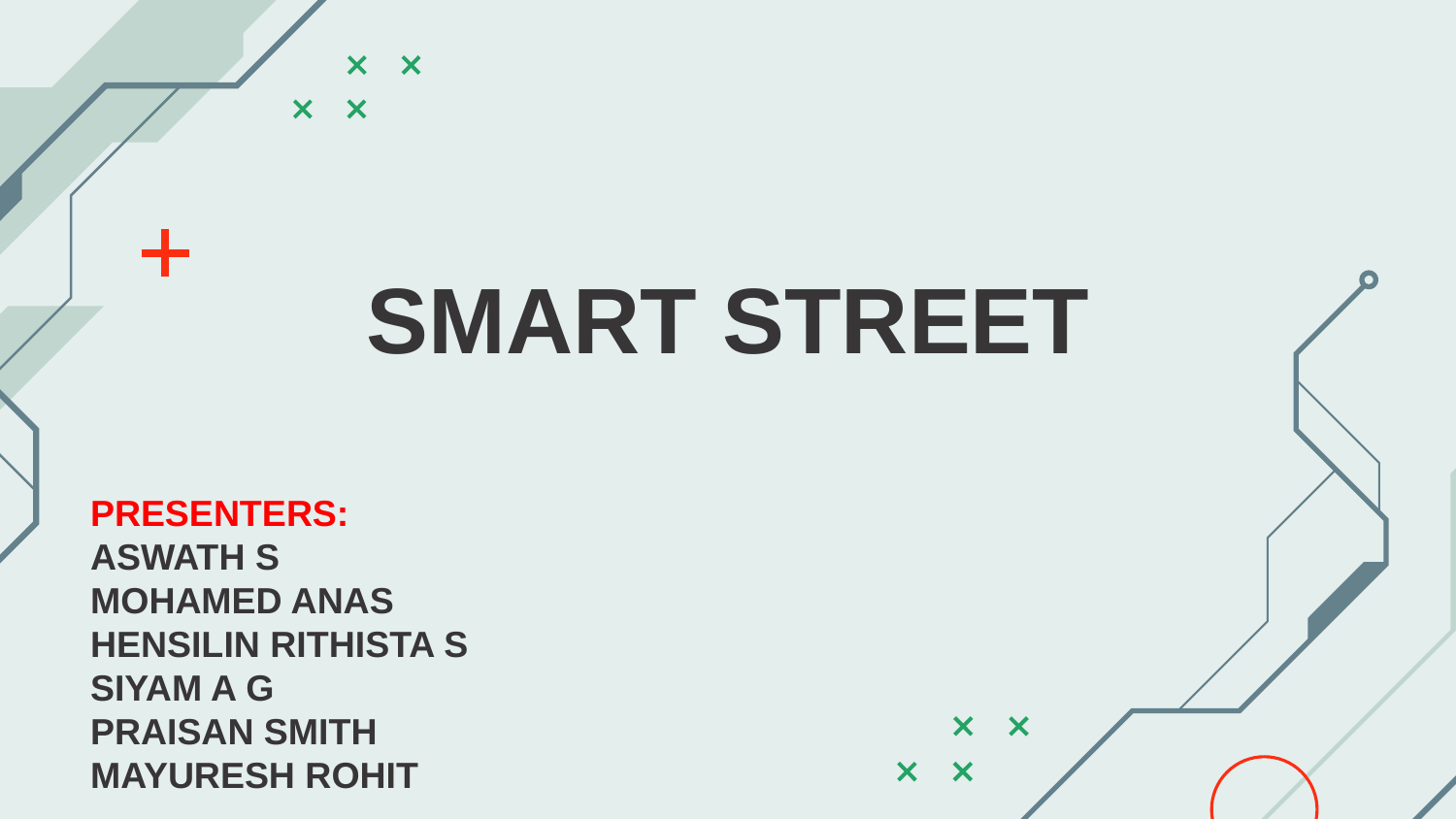

# SMART STREET

PRESENTERS:
ASWATH S
MOHAMED ANAS
HENSILIN RITHISTA S
SIYAM A G
PRAISAN SMITH
MAYURESH ROHIT